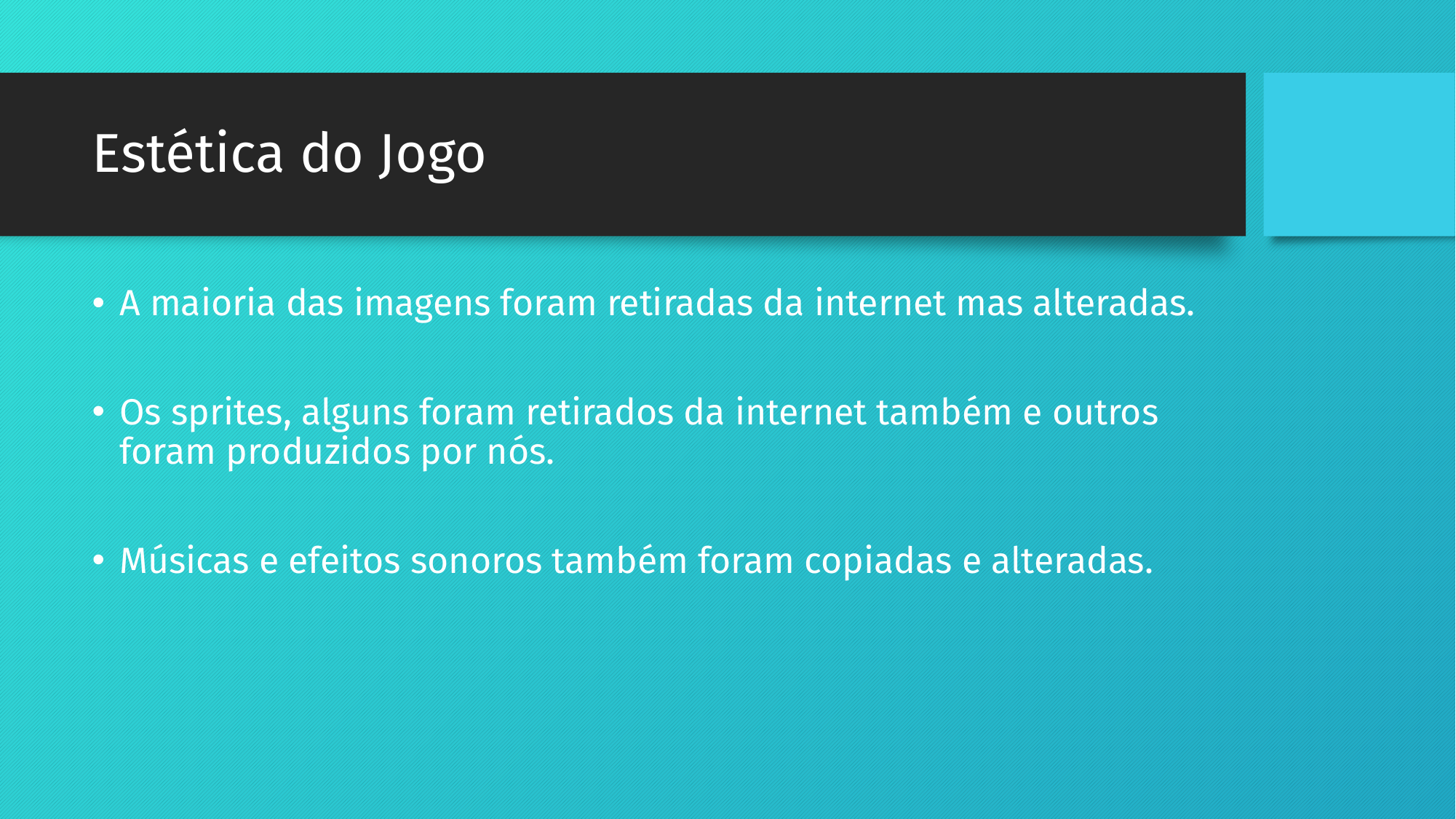

# Estética do Jogo
A maioria das imagens foram retiradas da internet mas alteradas.

Os sprites, alguns foram retirados da internet também e outros foram produzidos por nós.

Músicas e efeitos sonoros também foram copiadas e alteradas.